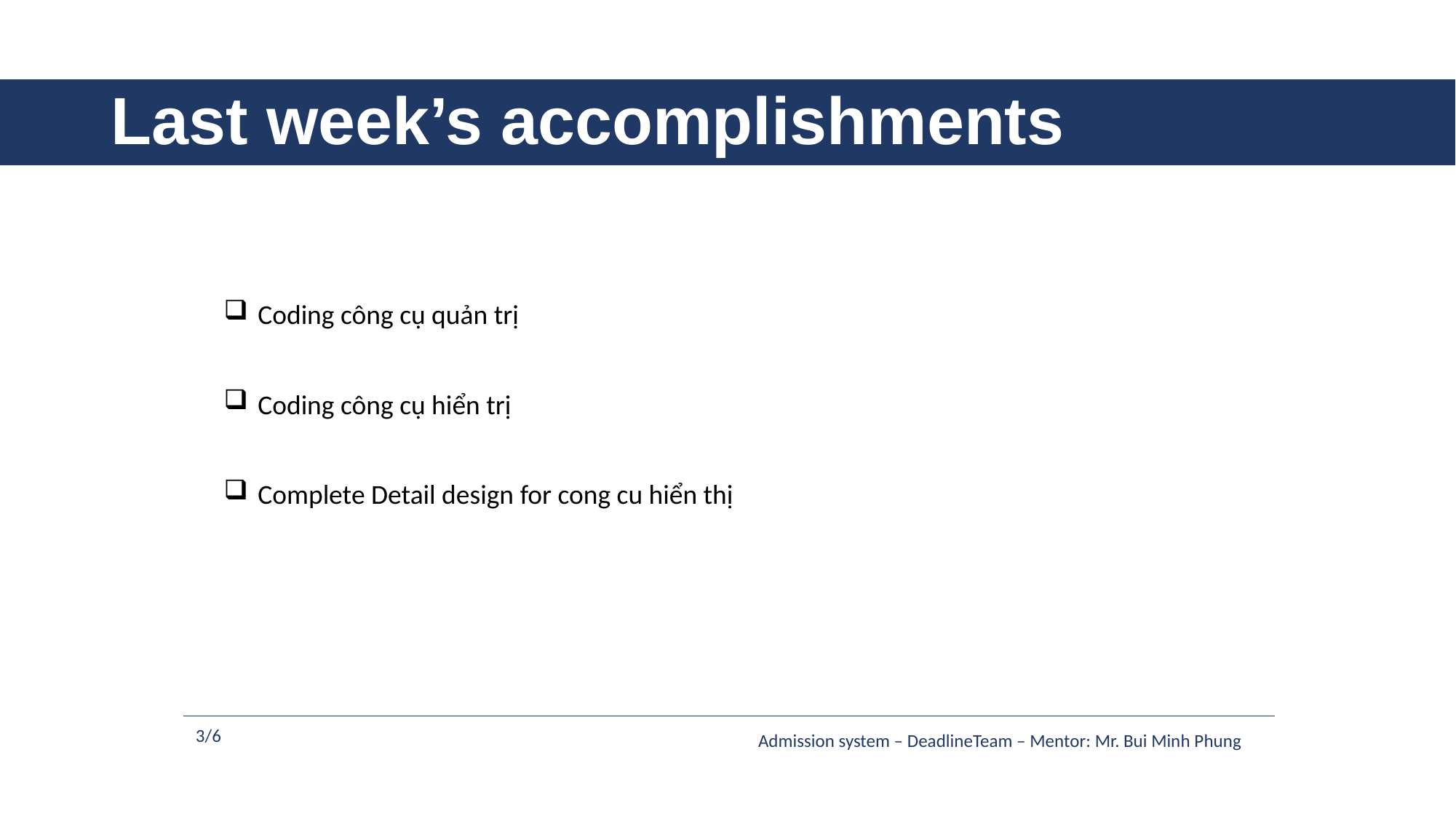

# Last week’s accomplishments

Coding công cụ quản trị
Coding công cụ hiển trị
Complete Detail design for cong cu hiển thị
3/6
Admission system – DeadlineTeam – Mentor: Mr. Bui Minh Phung